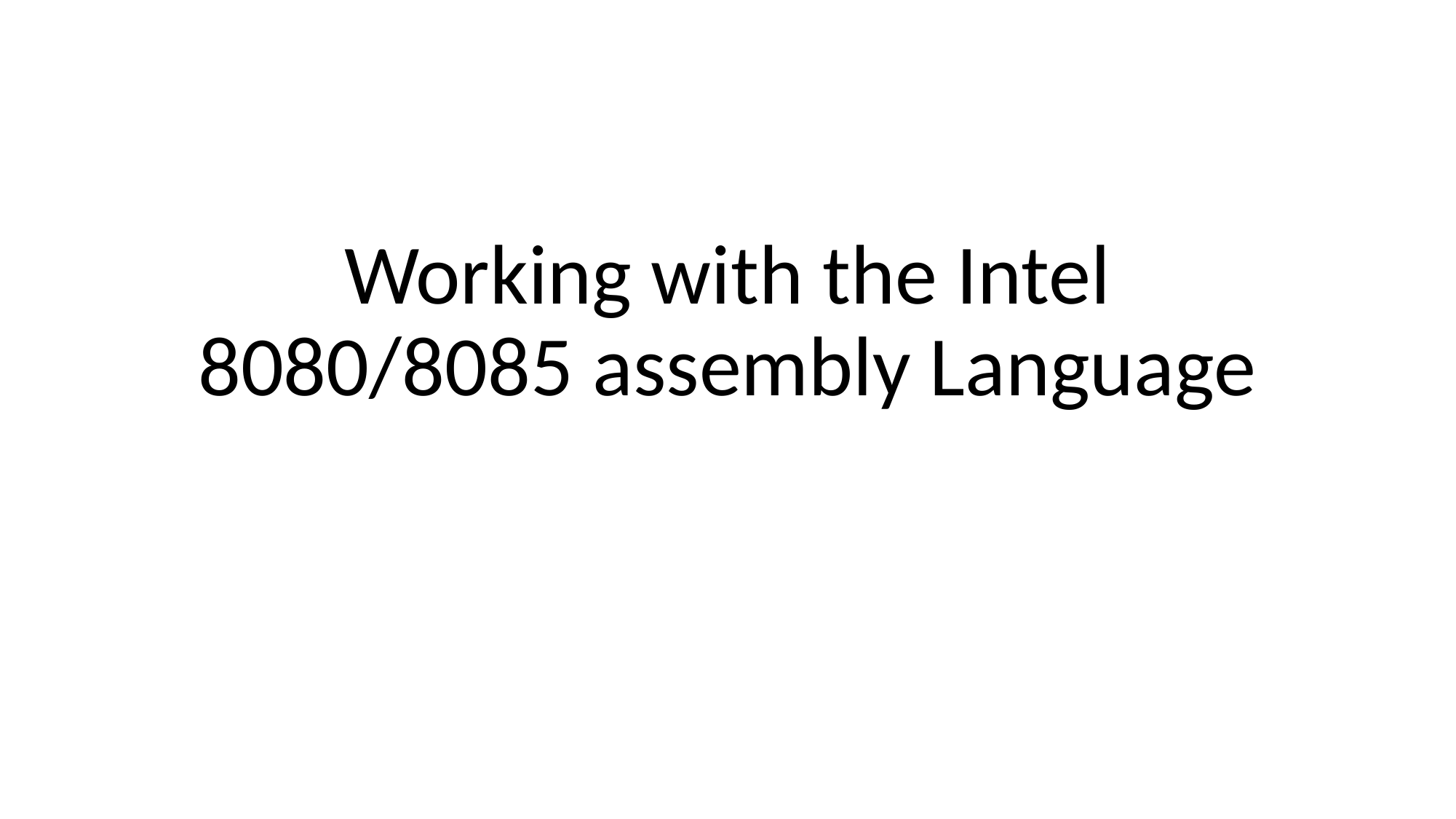

# Working with the Intel 8080/8085 assembly Language